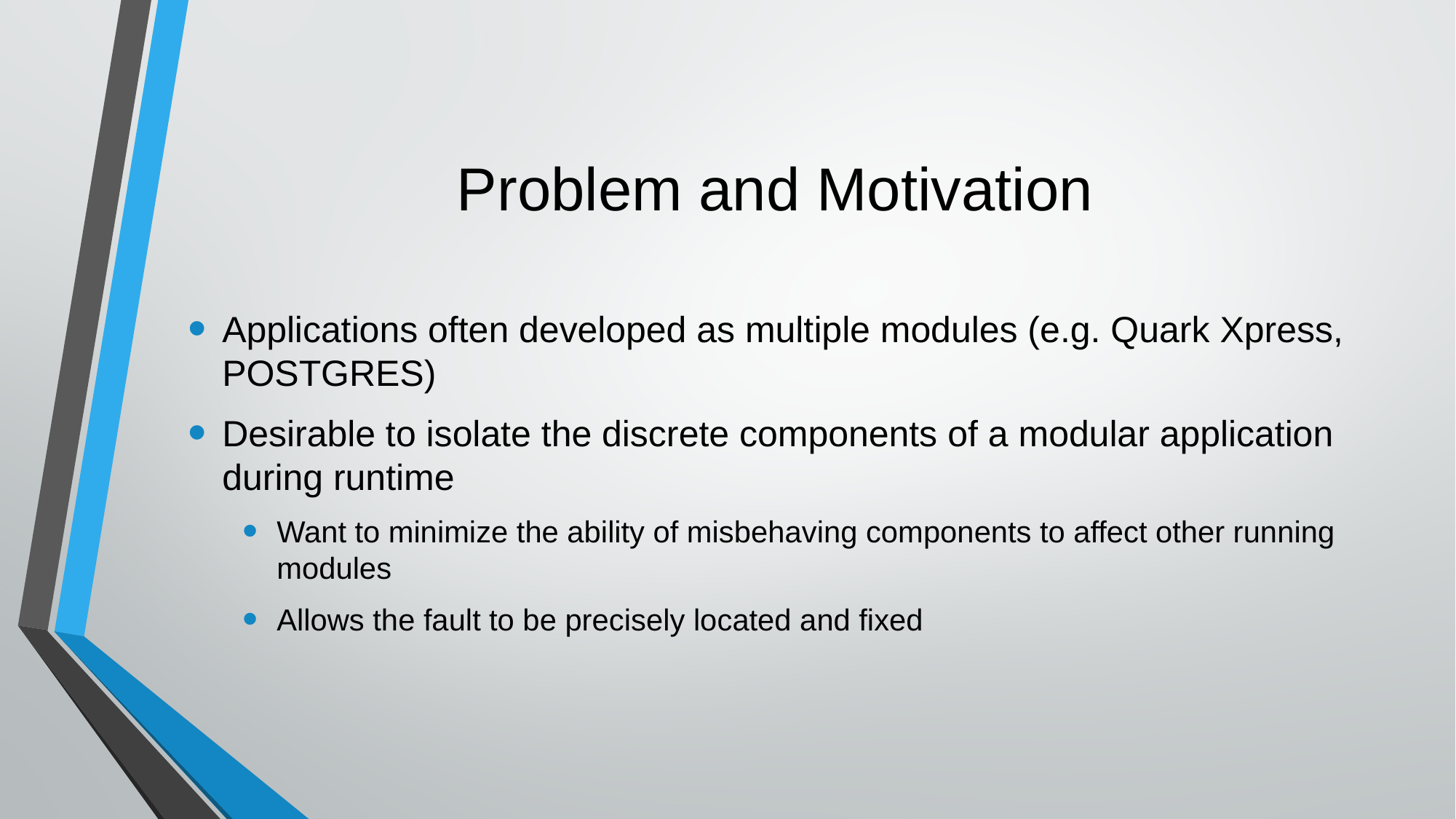

# Problem and Motivation
Applications often developed as multiple modules (e.g. Quark Xpress, POSTGRES)
Desirable to isolate the discrete components of a modular application during runtime
Want to minimize the ability of misbehaving components to affect other running modules
Allows the fault to be precisely located and fixed